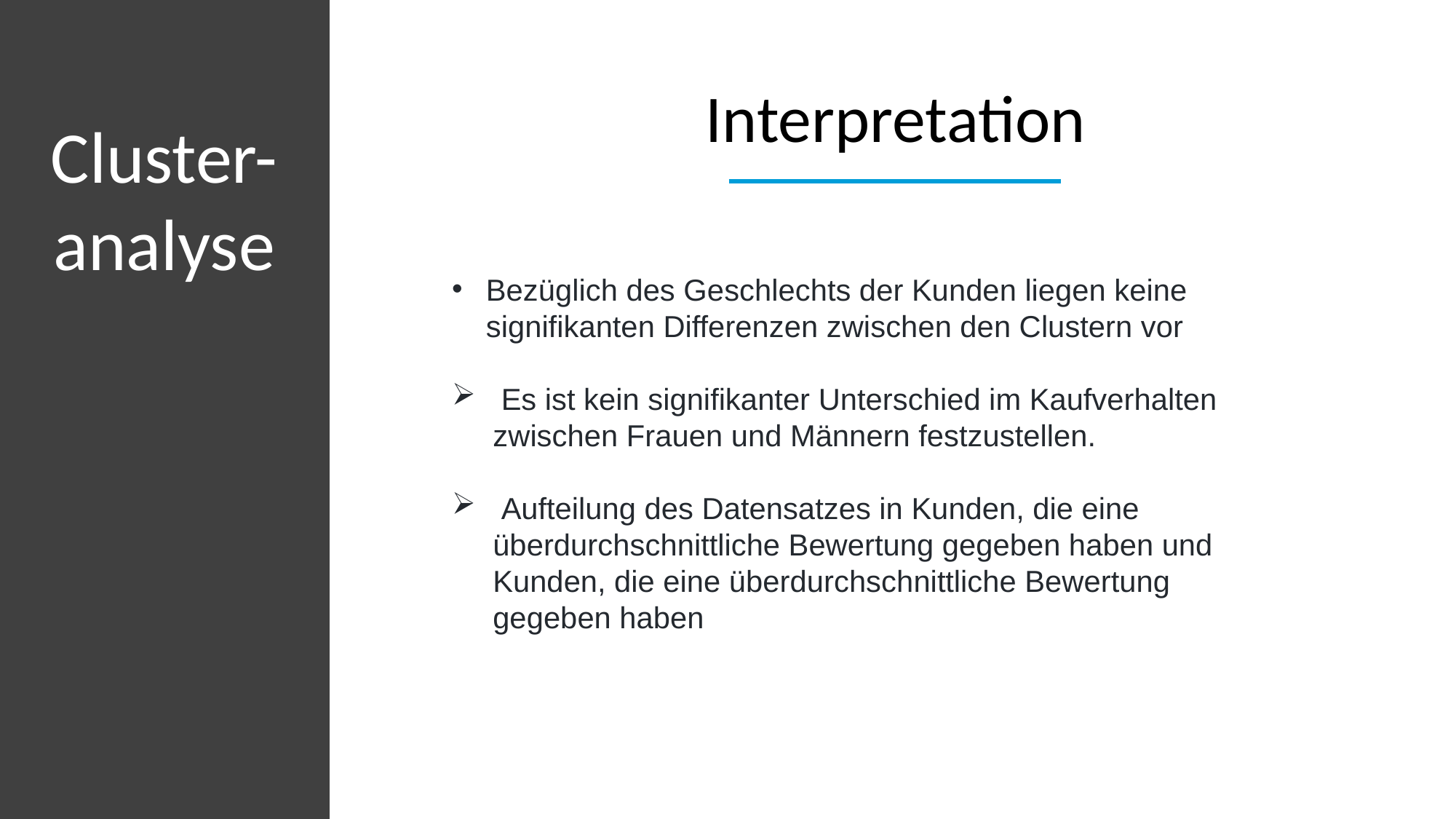

Interpretation
Cluster-analyse
Bezüglich des Geschlechts der Kunden liegen keine signifikanten Differenzen zwischen den Clustern vor
 Es ist kein signifikanter Unterschied im Kaufverhalten zwischen Frauen und Männern festzustellen.
 Aufteilung des Datensatzes in Kunden, die eine überdurchschnittliche Bewertung gegeben haben und Kunden, die eine überdurchschnittliche Bewertung gegeben haben